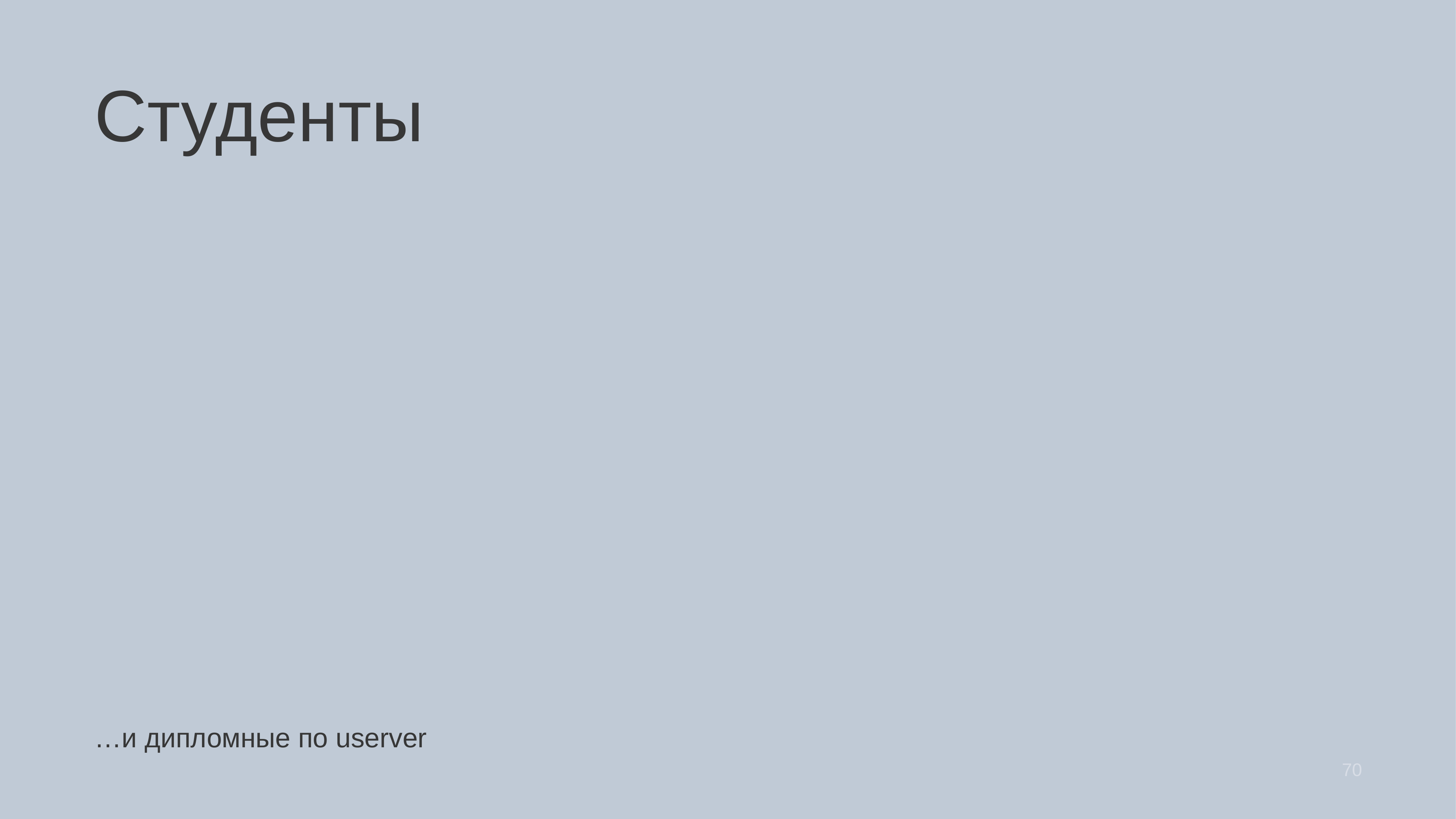

# Студенты
…и дипломные по userver
70